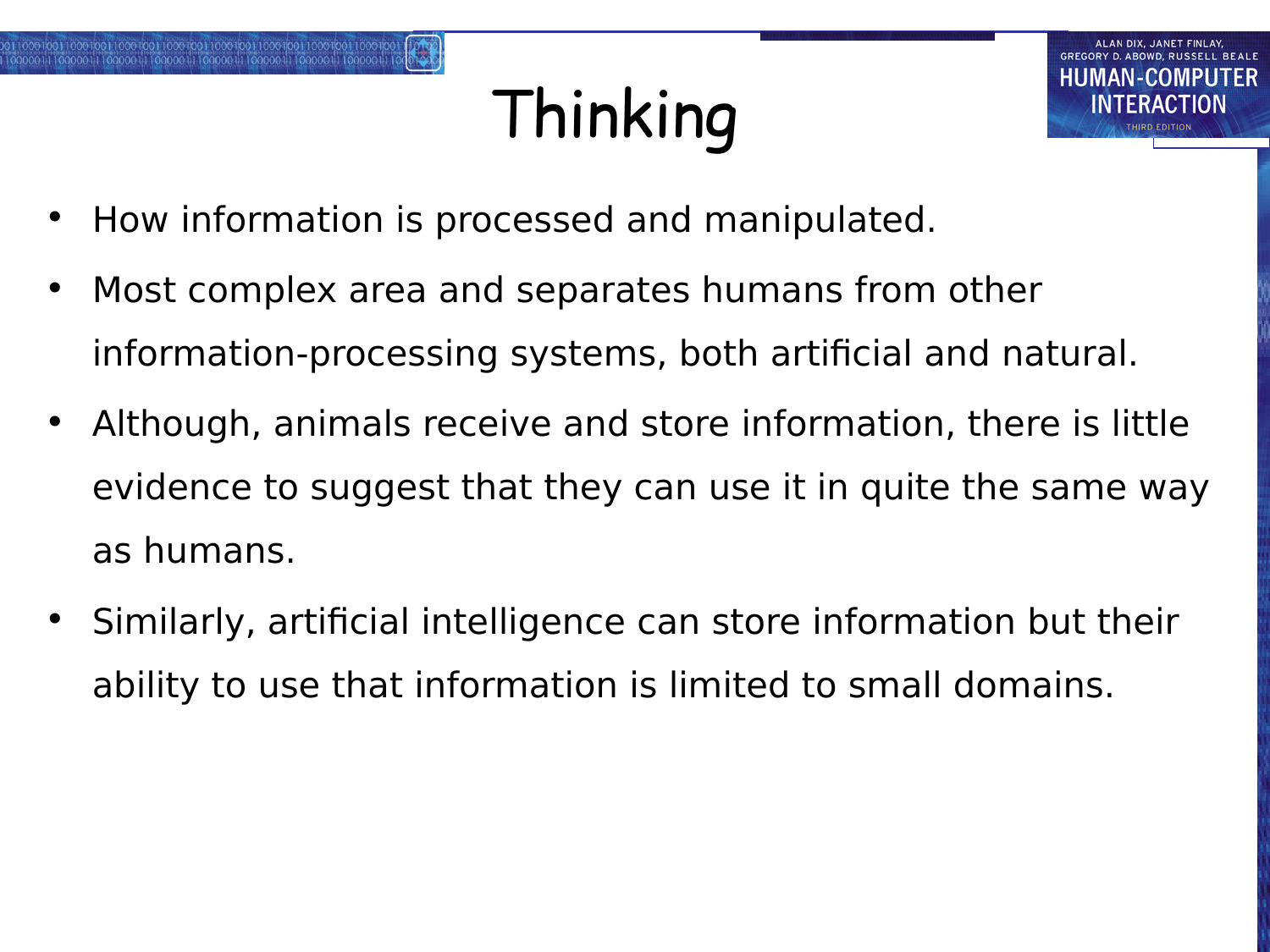

# Thinking
How information is processed and manipulated.
Most complex area and separates humans from other information-processing systems, both artificial and natural.
Although, animals receive and store information, there is little evidence to suggest that they can use it in quite the same way as humans.
Similarly, artificial intelligence can store information but their ability to use that information is limited to small domains.